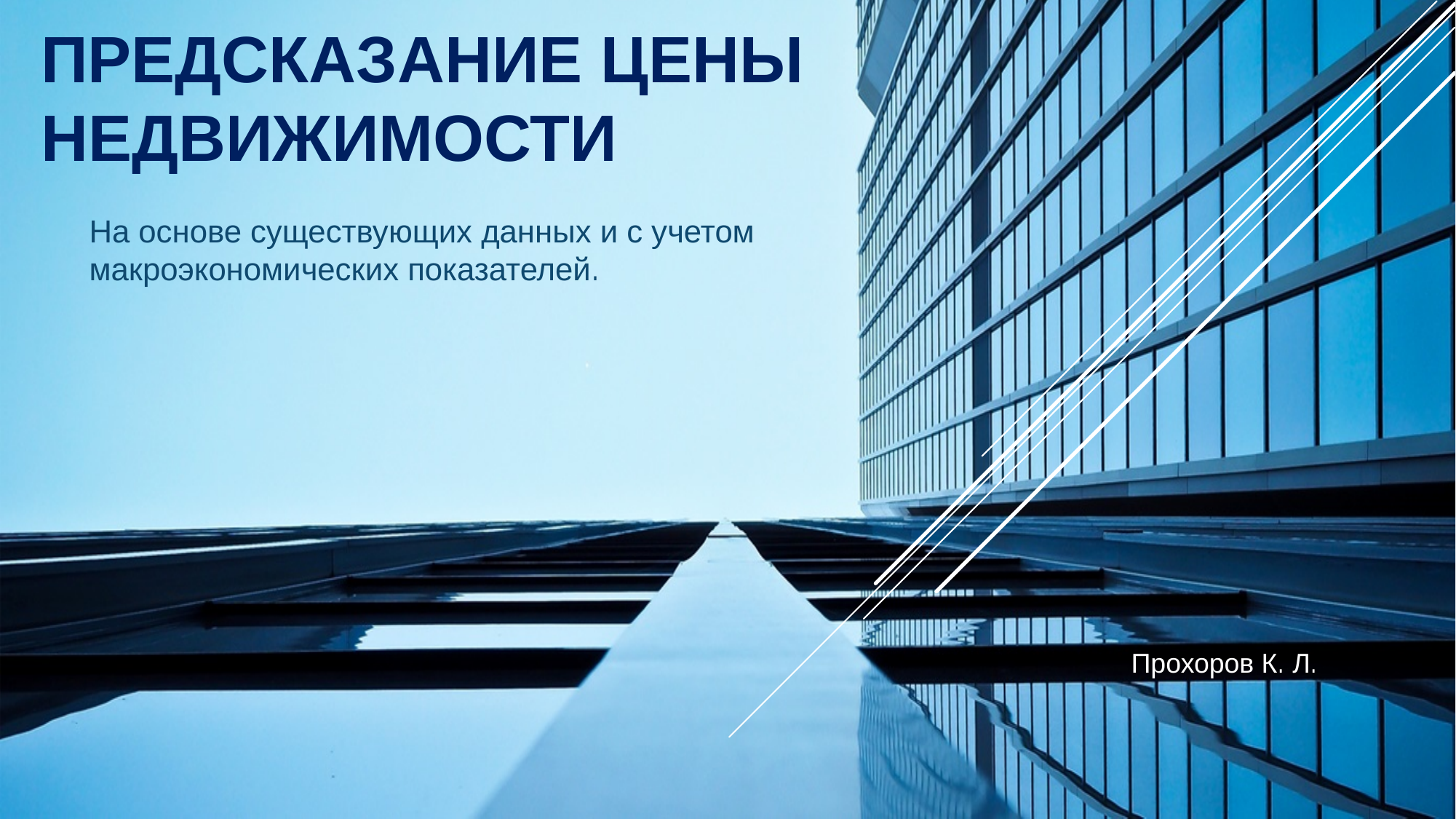

# Предсказание цены недвижимости
На основе существующих данных и с учетом макроэкономических показателей.
Прохоров К. Л.